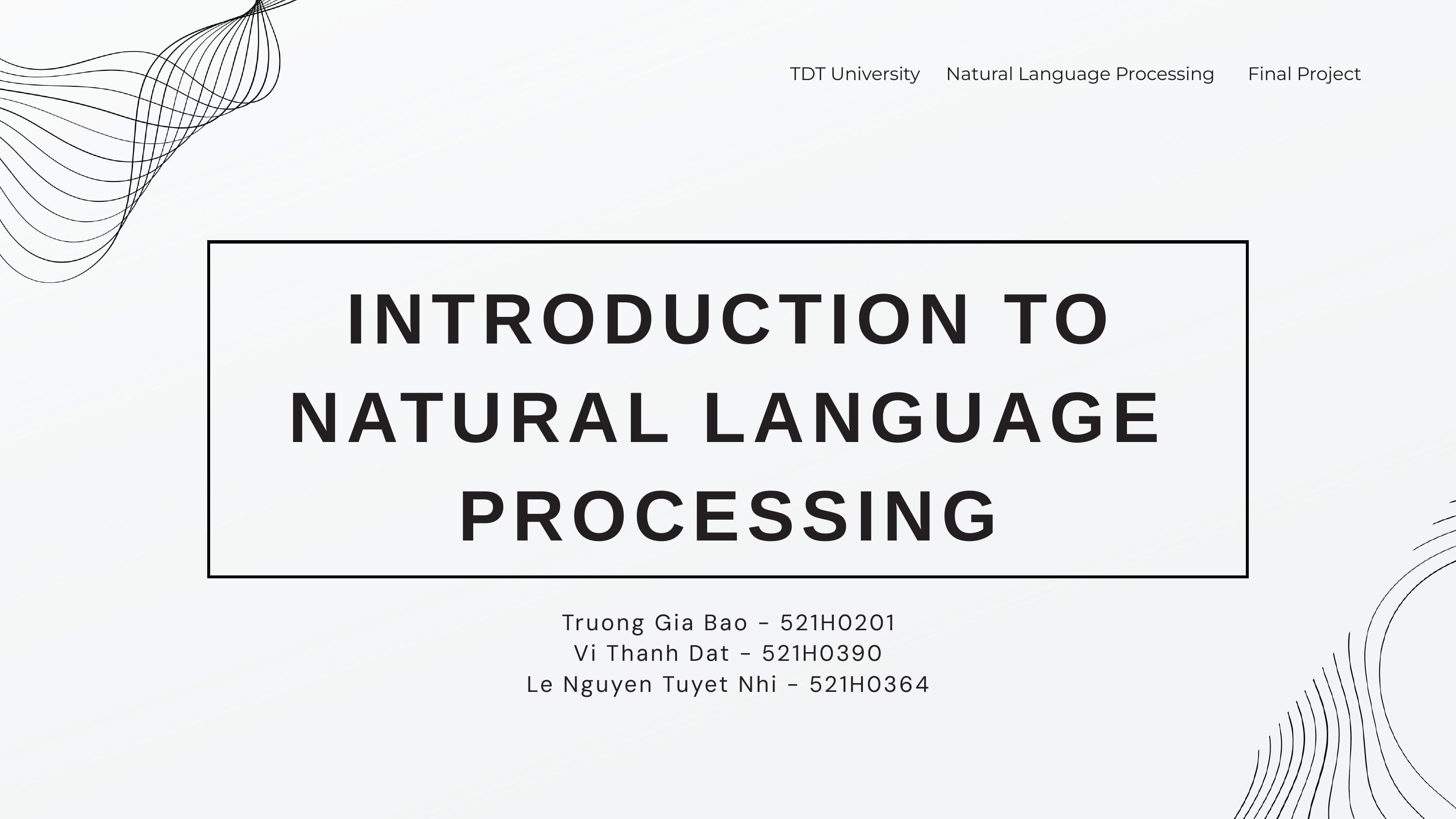

TDT University
Natural Language Processing
Final Project

INTRODUCTION TO
NATURAL LANGUAGE PROCESSING

Truong Gia Bao - 521H0201
Vi Thanh Dat - 521H0390
Le Nguyen Tuyet Nhi - 521H0364